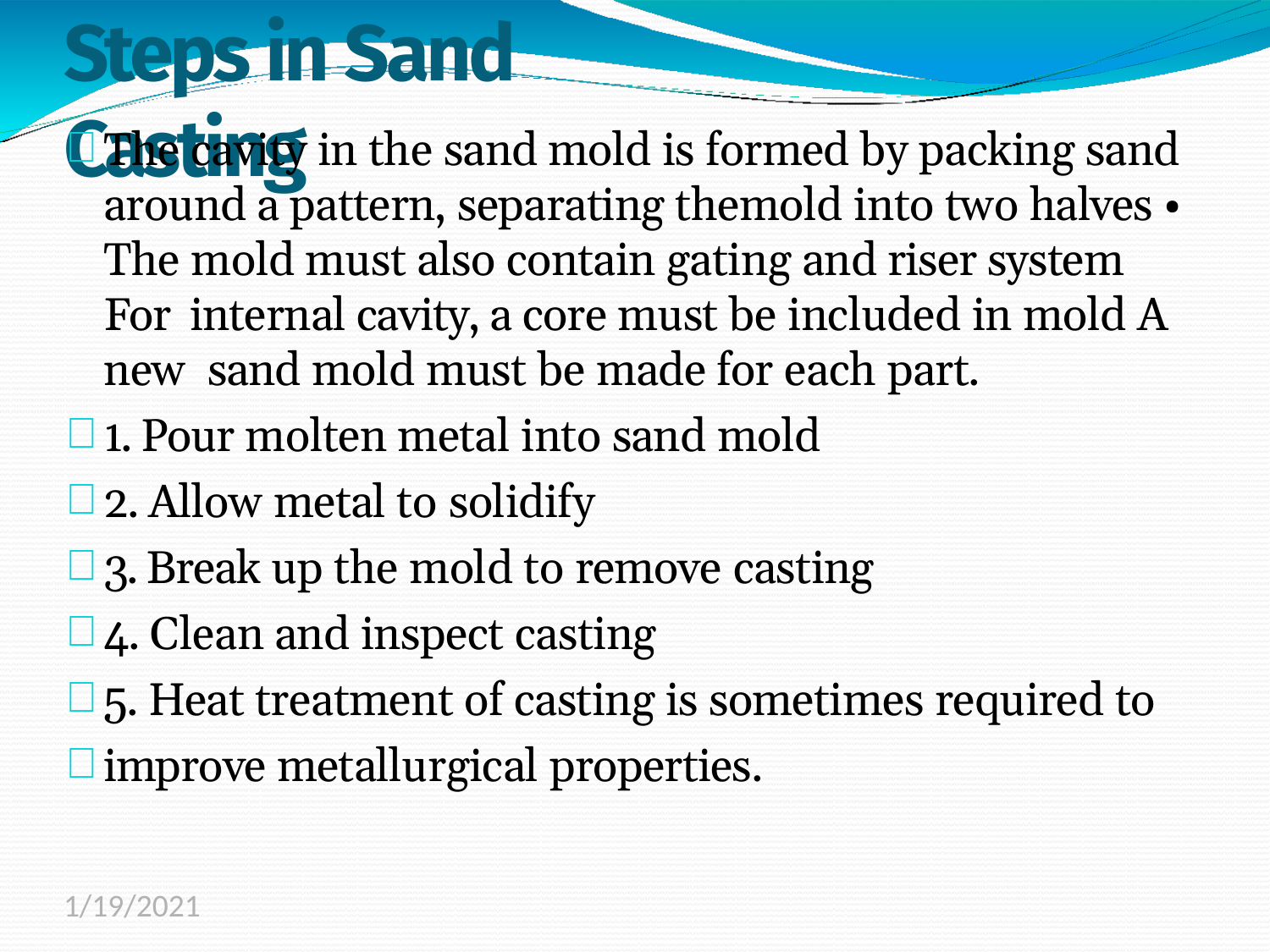

# Steps in Sand Casting

The cavity in the sand mold is formed by packing sand  around a pattern, separating themold into two halves •  The mold must also contain gating and riser system For  internal cavity, a core must be included in mold A new  sand mold must be made for each part.
1. Pour molten metal into sand mold
2. Allow metal to solidify
3. Break up the mold to remove casting
4. Clean and inspect casting
5. Heat treatment of casting is sometimes required to
improve metallurgical properties.
1/19/2021
NIET Gr Noida
8